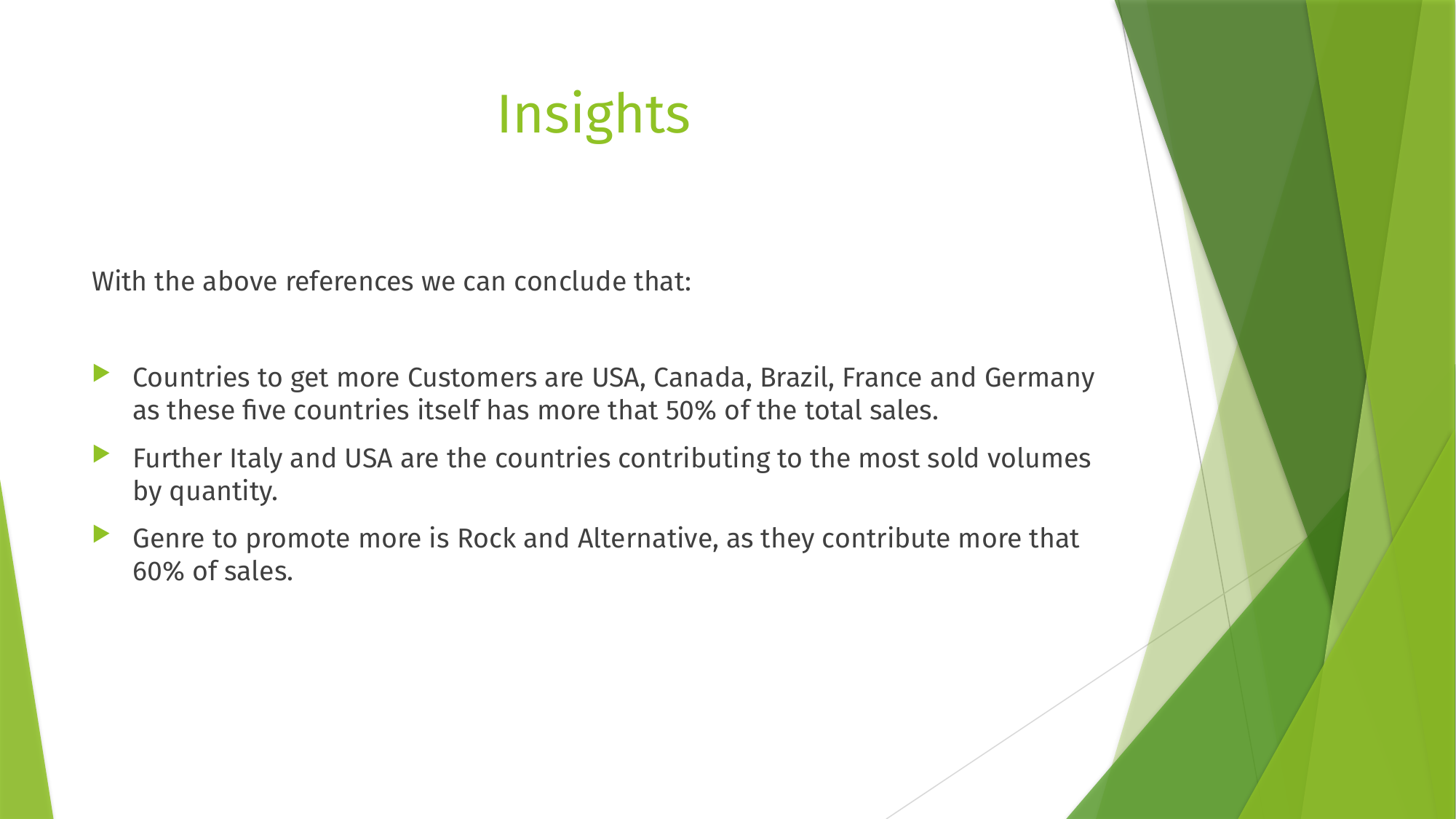

# Insights
With the above references we can conclude that:

Countries to get more Customers are USA, Canada, Brazil, France and Germany as these five countries itself has more that 50% of the total sales.
Further Italy and USA are the countries contributing to the most sold volumes by quantity.
Genre to promote more is Rock and Alternative, as they contribute more that 60% of sales.